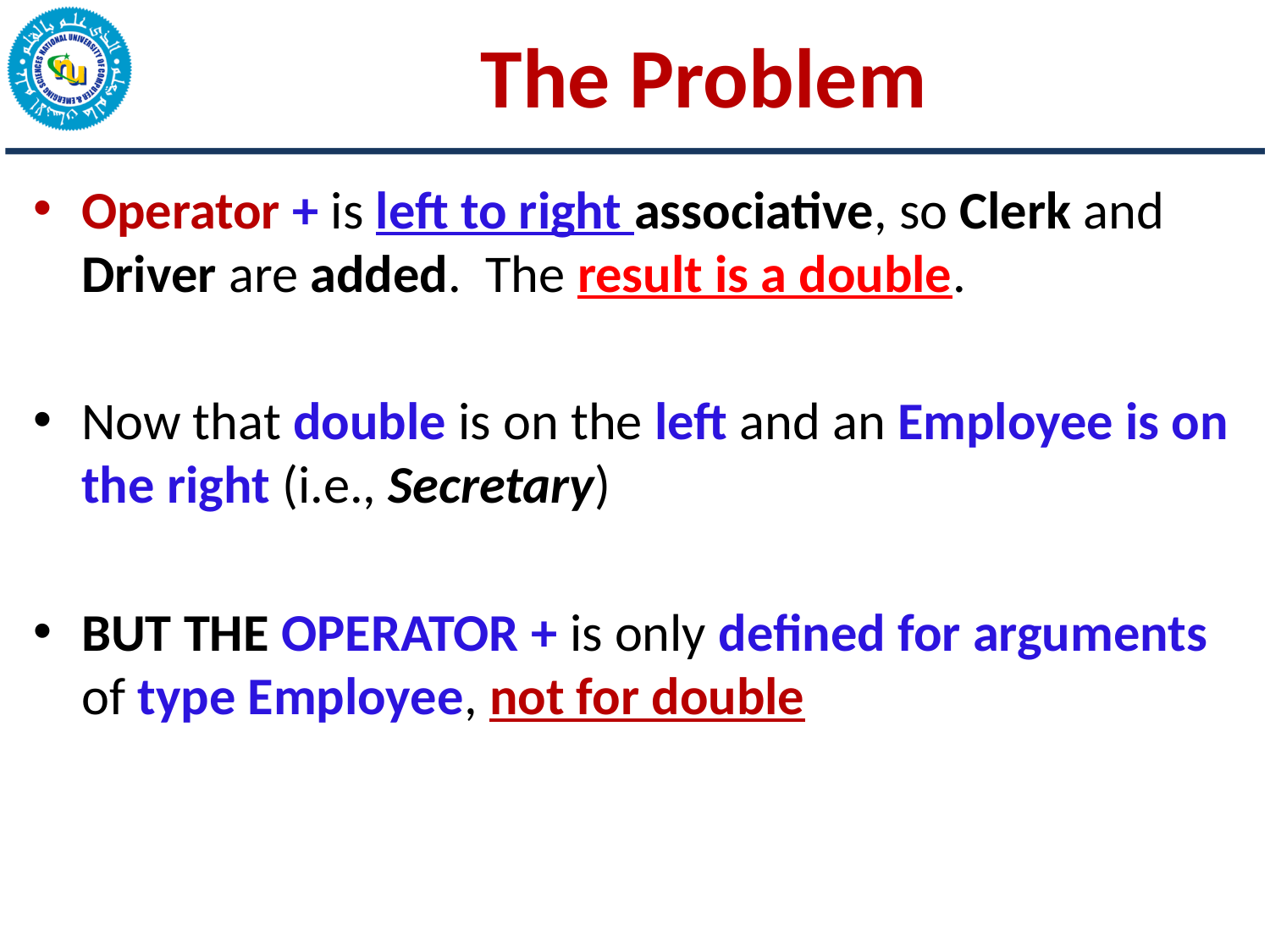

# The Problem

Operator + is left to right associative, so Clerk and Driver are added.  The result is a double.

Now that double is on the left and an Employee is on the right (i.e., Secretary)

BUT THE OPERATOR + is only defined for arguments of type Employee, not for double